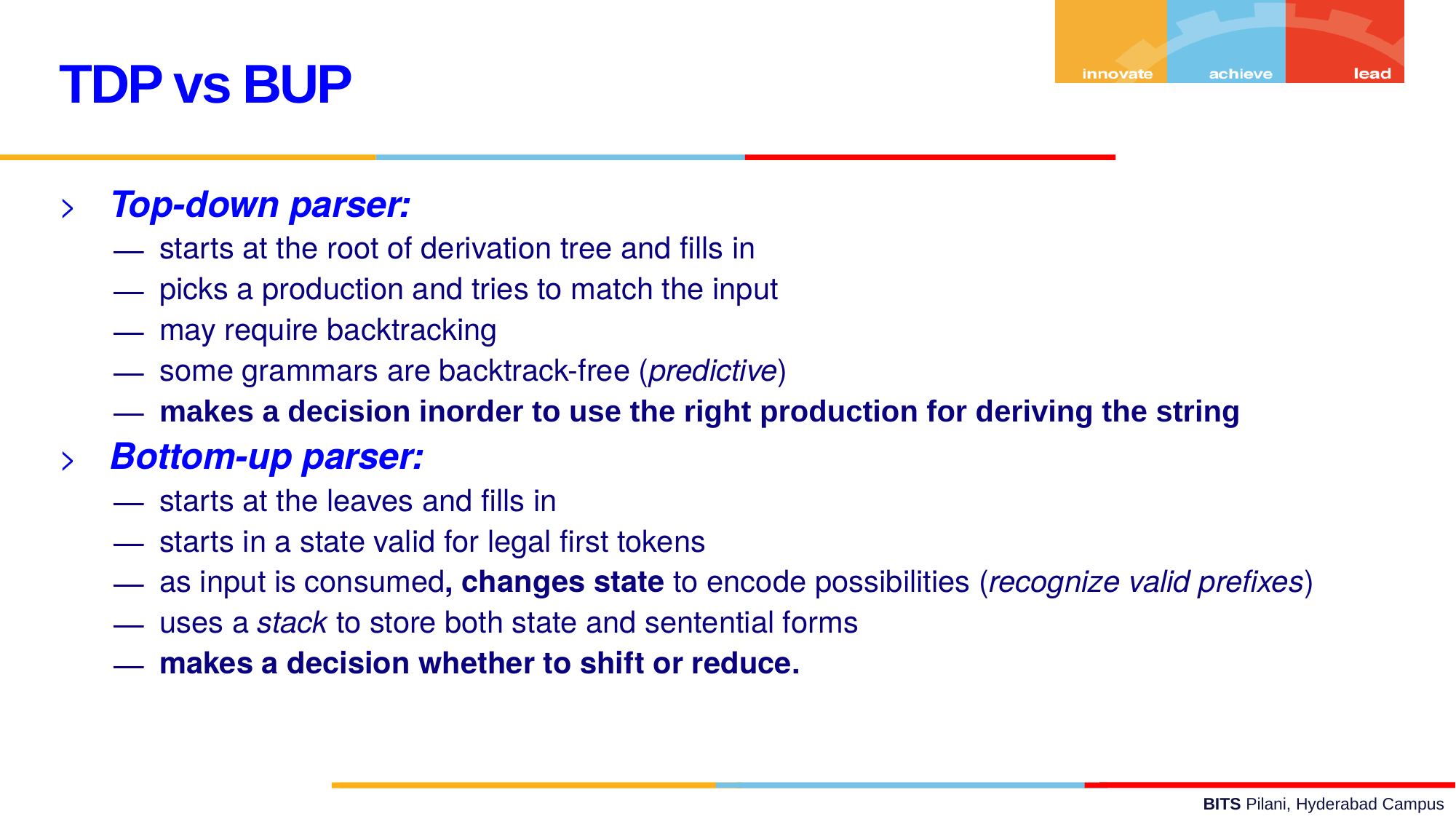

TDP vs BUP
Top-down parser:
starts at the root of derivation tree and fills in
picks a production and tries to match the input
may require backtracking
some grammars are backtrack-free (predictive)
makes a decision inorder to use the right production for deriving the string
Bottom-up parser:
starts at the leaves and fills in
starts in a state valid for legal first tokens
as input is consumed, changes state to encode possibilities (recognize valid prefixes)
uses a stack to store both state and sentential forms
makes a decision whether to shift or reduce.